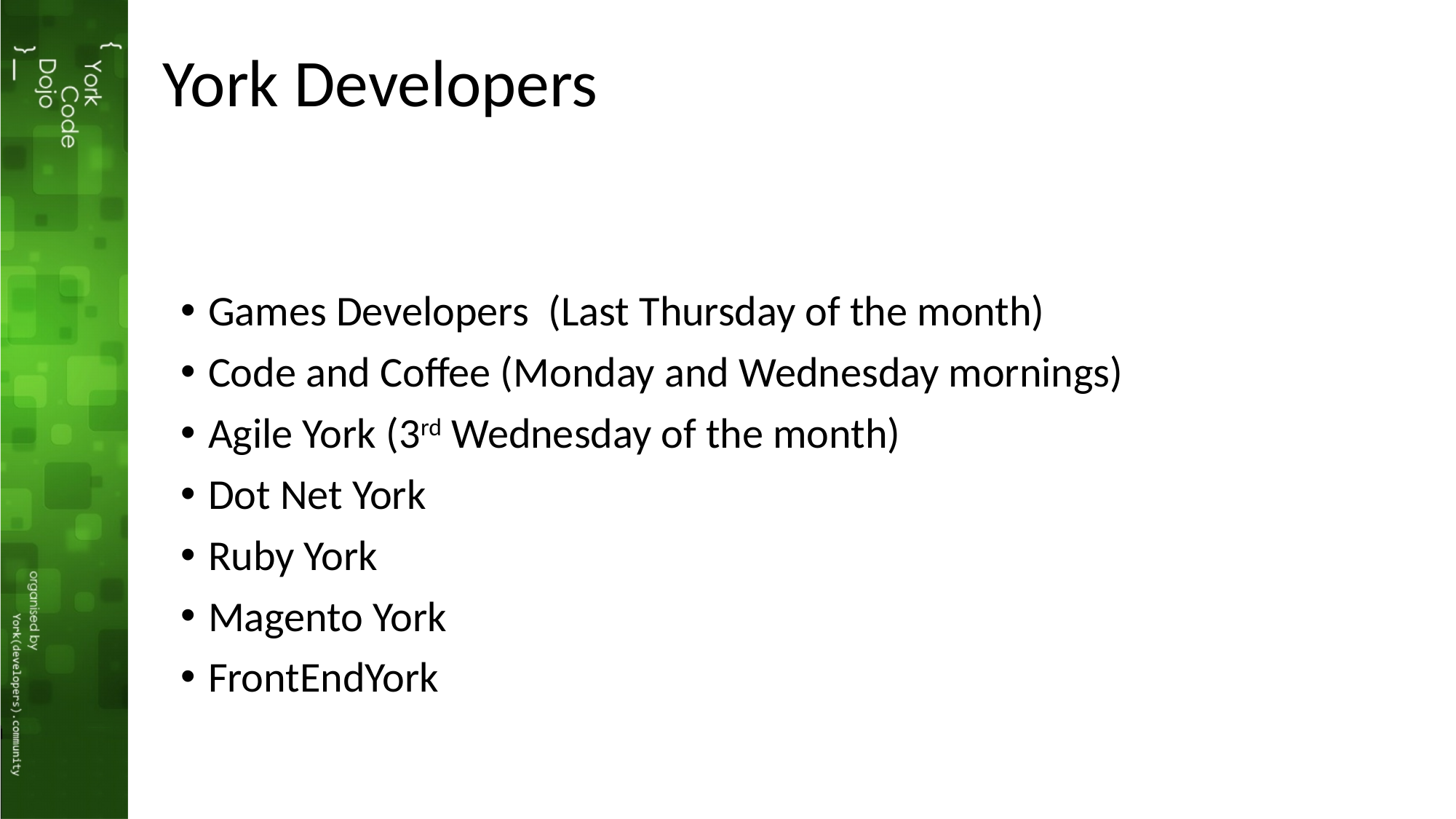

# York Developers

Games Developers  (Last Thursday of the month)
Code and Coffee (Monday and Wednesday mornings)
Agile York (3rd Wednesday of the month)
Dot Net York
Ruby York
Magento York
FrontEndYork